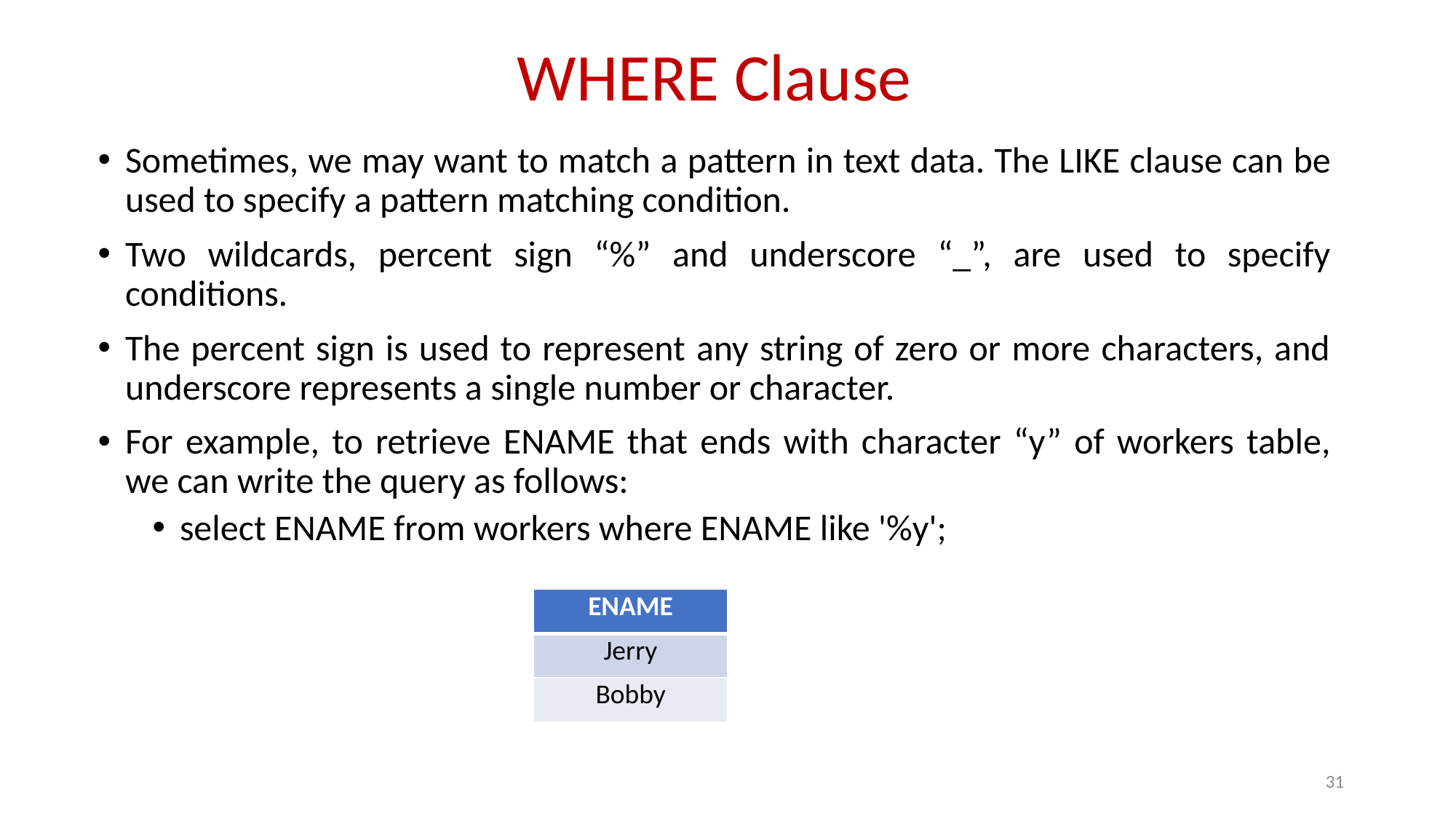

# WHERE Clause
Sometimes, we may want to match a pattern in text data. The LIKE clause can be used to specify a pattern matching condition.
Two wildcards, percent sign “%” and underscore “_”, are used to specify conditions.
The percent sign is used to represent any string of zero or more characters, and underscore represents a single number or character.
For example, to retrieve ENAME that ends with character “y” of workers table, we can write the query as follows:
select ENAME from workers where ENAME like '%y';
| ENAME |
| --- |
| Jerry |
| Bobby |
31